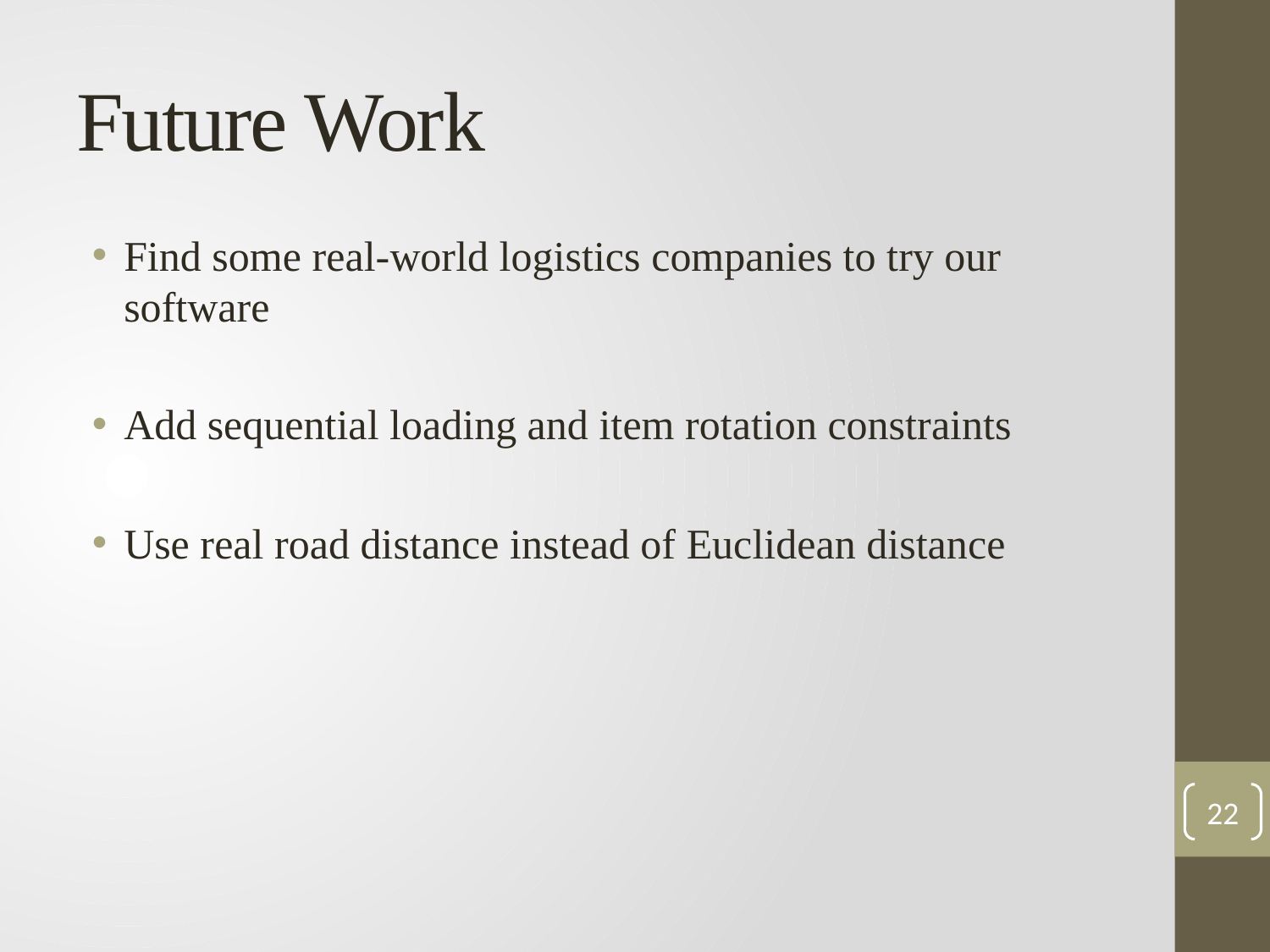

# Future Work
Find some real-world logistics companies to try our software

Add sequential loading and item rotation constraints

Use real road distance instead of Euclidean distance
22